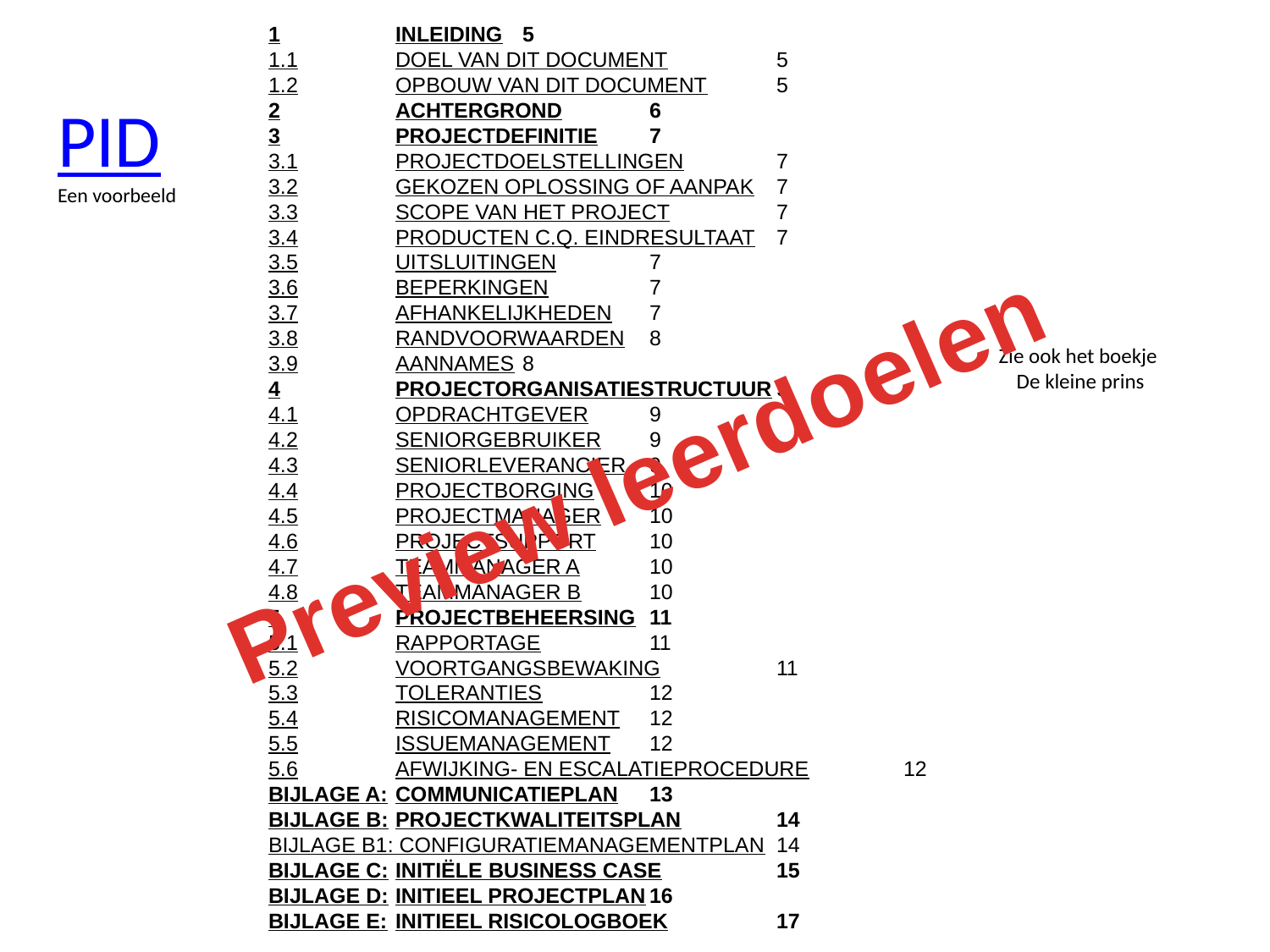

1	Inleiding	5
1.1	Doel van dit document	5
1.2	Opbouw van dit document	5
2	Achtergrond	6
3	Projectdefinitie	7
3.1	Projectdoelstellingen	7
3.2	Gekozen oplossing of aanpak	7
3.3	Scope van het project	7
3.4	Producten c.q. eindresultaat	7
3.5	Uitsluitingen	7
3.6	Beperkingen	7
3.7	Afhankelijkheden	7
3.8	Randvoorwaarden	8
3.9	Aannames	8
4	Projectorganisatiestructuur	9
4.1	Opdrachtgever	9
4.2	Seniorgebruiker	9
4.3	Seniorleverancier	9
4.4	Projectborging	10
4.5	Projectmanager	10
4.6	Projectsupport	10
4.7	Teammanager A	10
4.8	Teammanager B	10
5	Projectbeheersing	11
5.1	Rapportage	11
5.2	Voortgangsbewaking	11
5.3	Toleranties	12
5.4	Risicomanagement	12
5.5	Issuemanagement	12
5.6	Afwijking- en escalatieprocedure	12
Bijlage A:	Communicatieplan	13
Bijlage B:	Projectkwaliteitsplan	14
Bijlage B1: Configuratiemanagementplan	14
Bijlage C:	Initiële Business Case	15
Bijlage D:	Initieel Projectplan	16
Bijlage E:	Initieel Risicologboek	17

# PID Een voorbeeld
Zie ook het boekje
De kleine prins
Preview leerdoelen